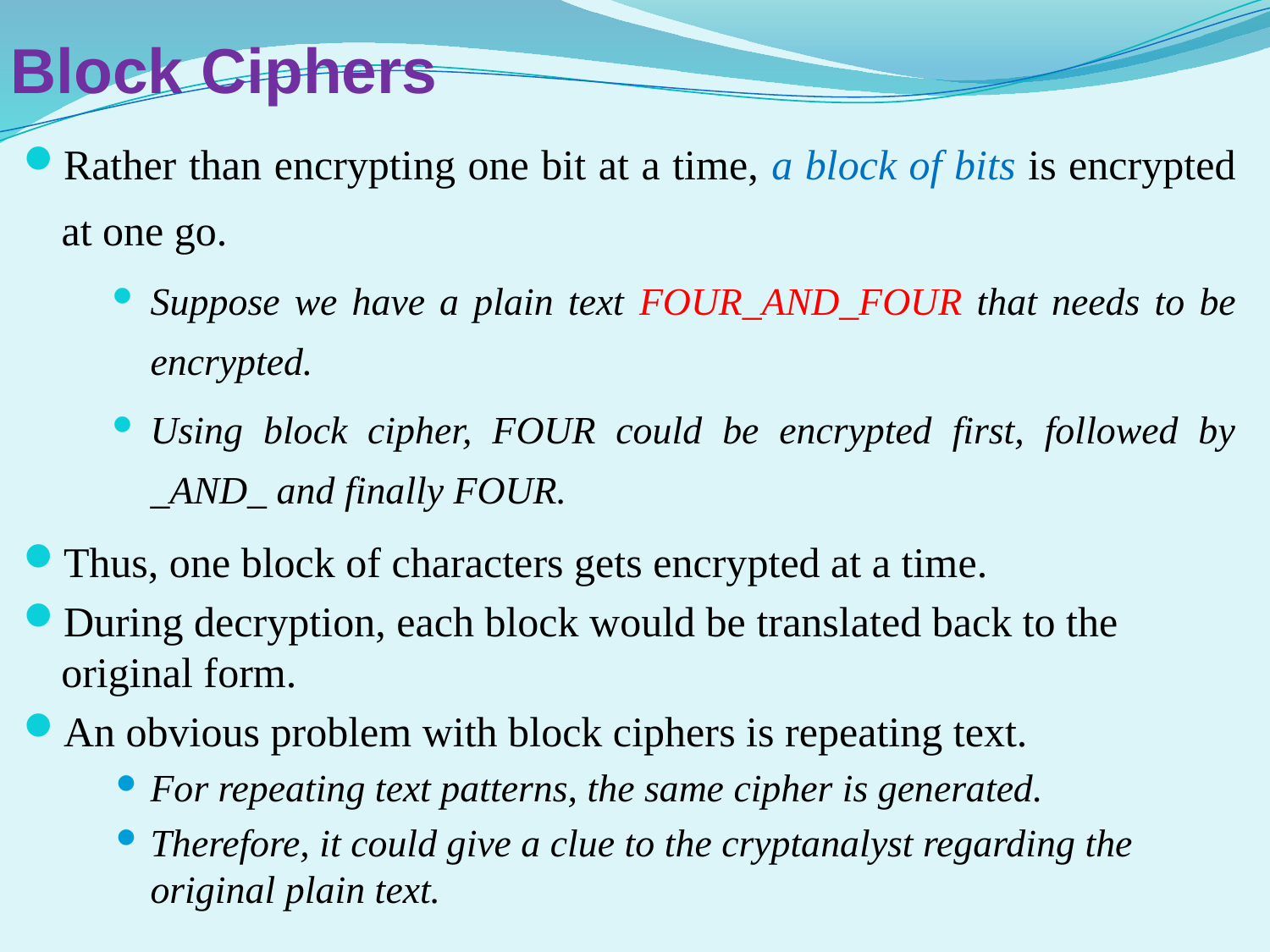

# Block Ciphers
Rather than encrypting one bit at a time, a block of bits is encrypted at one go.
Suppose we have a plain text FOUR_AND_FOUR that needs to be encrypted.
Using block cipher, FOUR could be encrypted first, followed by _AND_ and finally FOUR.
Thus, one block of characters gets encrypted at a time.
During decryption, each block would be translated back to the original form.
An obvious problem with block ciphers is repeating text.
For repeating text patterns, the same cipher is generated.
Therefore, it could give a clue to the cryptanalyst regarding the original plain text.